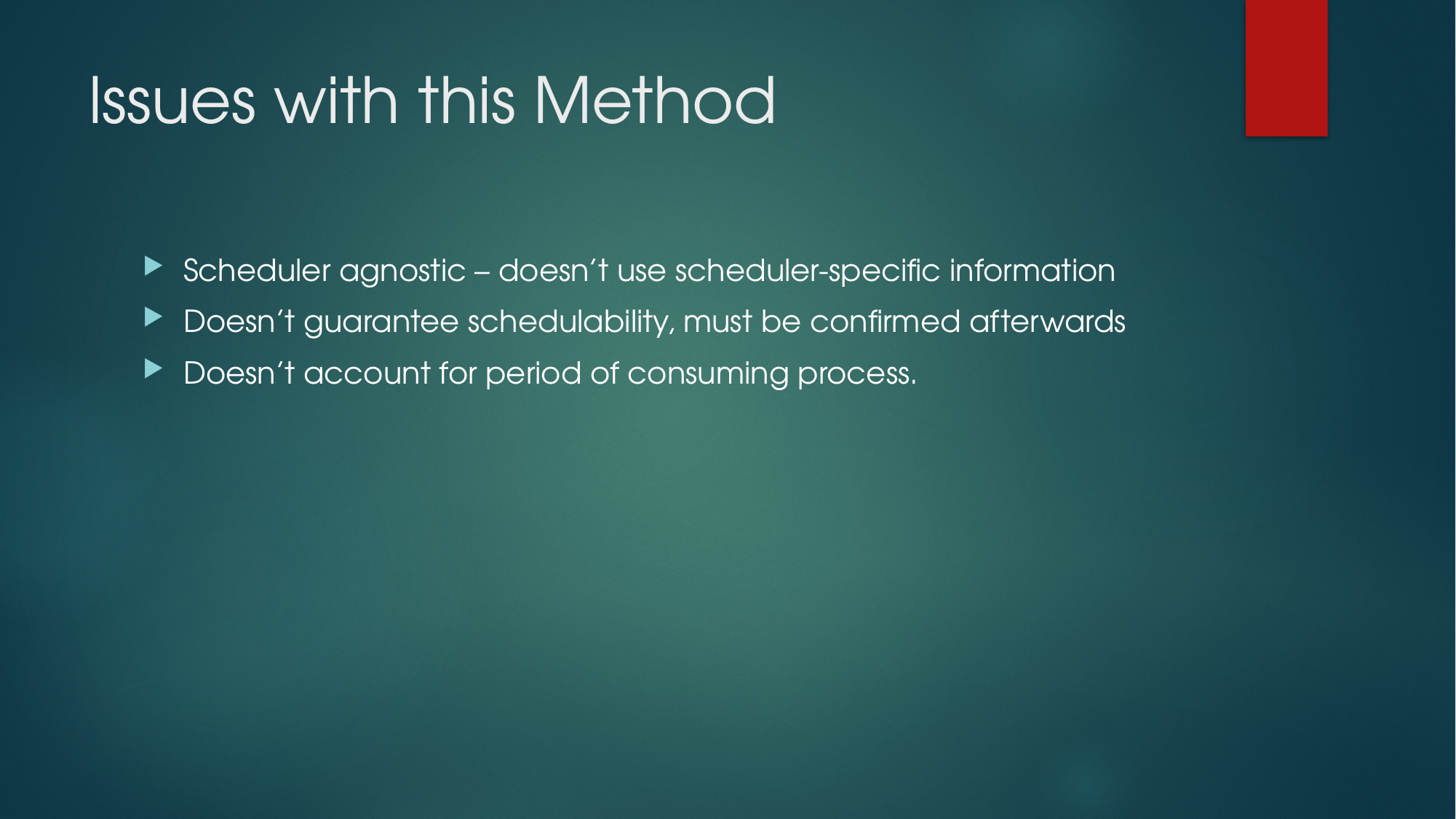

# Issues with this Method
Scheduler agnostic – doesn’t use scheduler-specific information
Doesn’t guarantee schedulability, must be confirmed afterwards
Doesn’t account for period of consuming process.